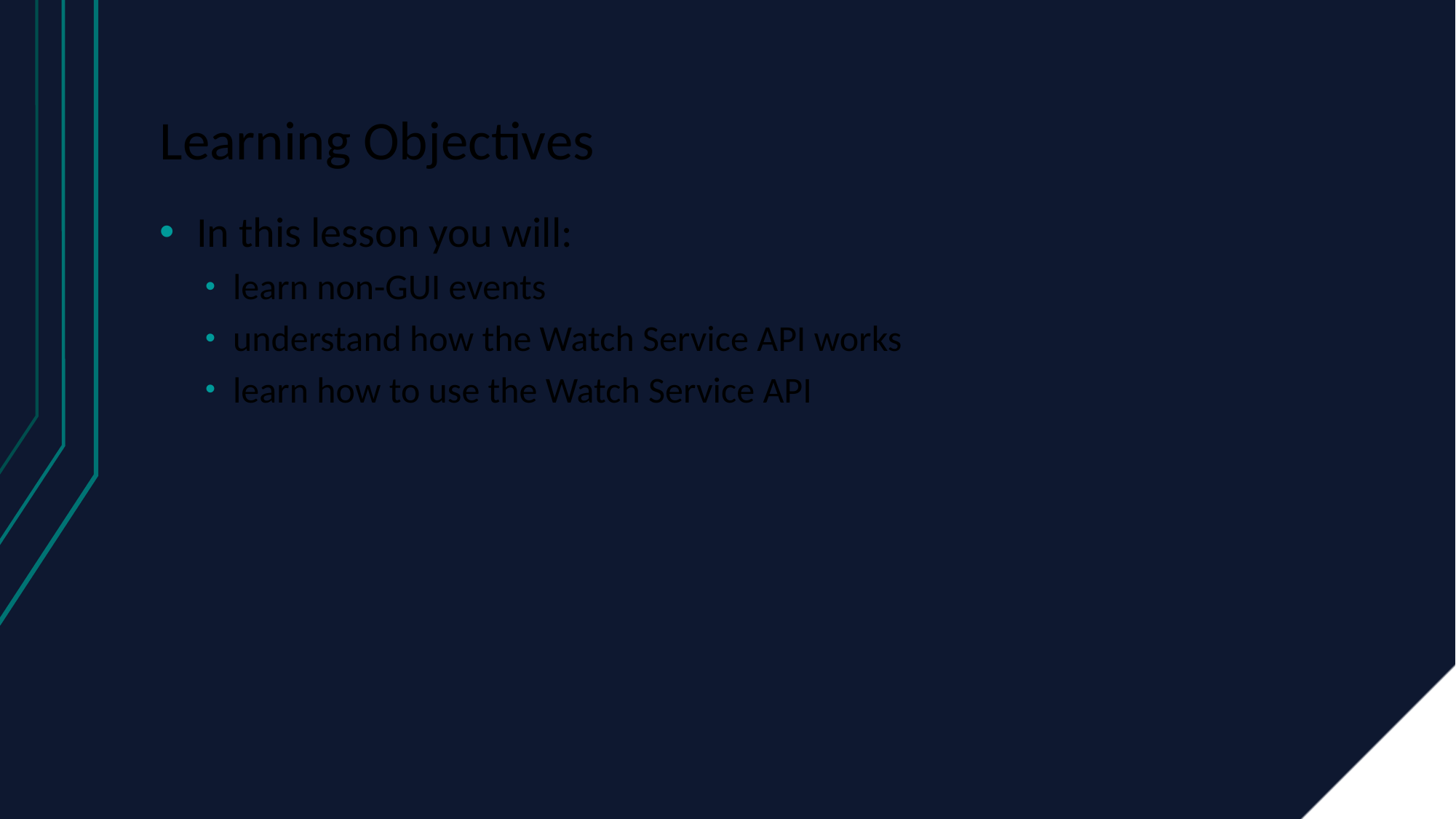

# Learning Objectives
In this lesson you will:
learn non-GUI events
understand how the Watch Service API works
learn how to use the Watch Service API